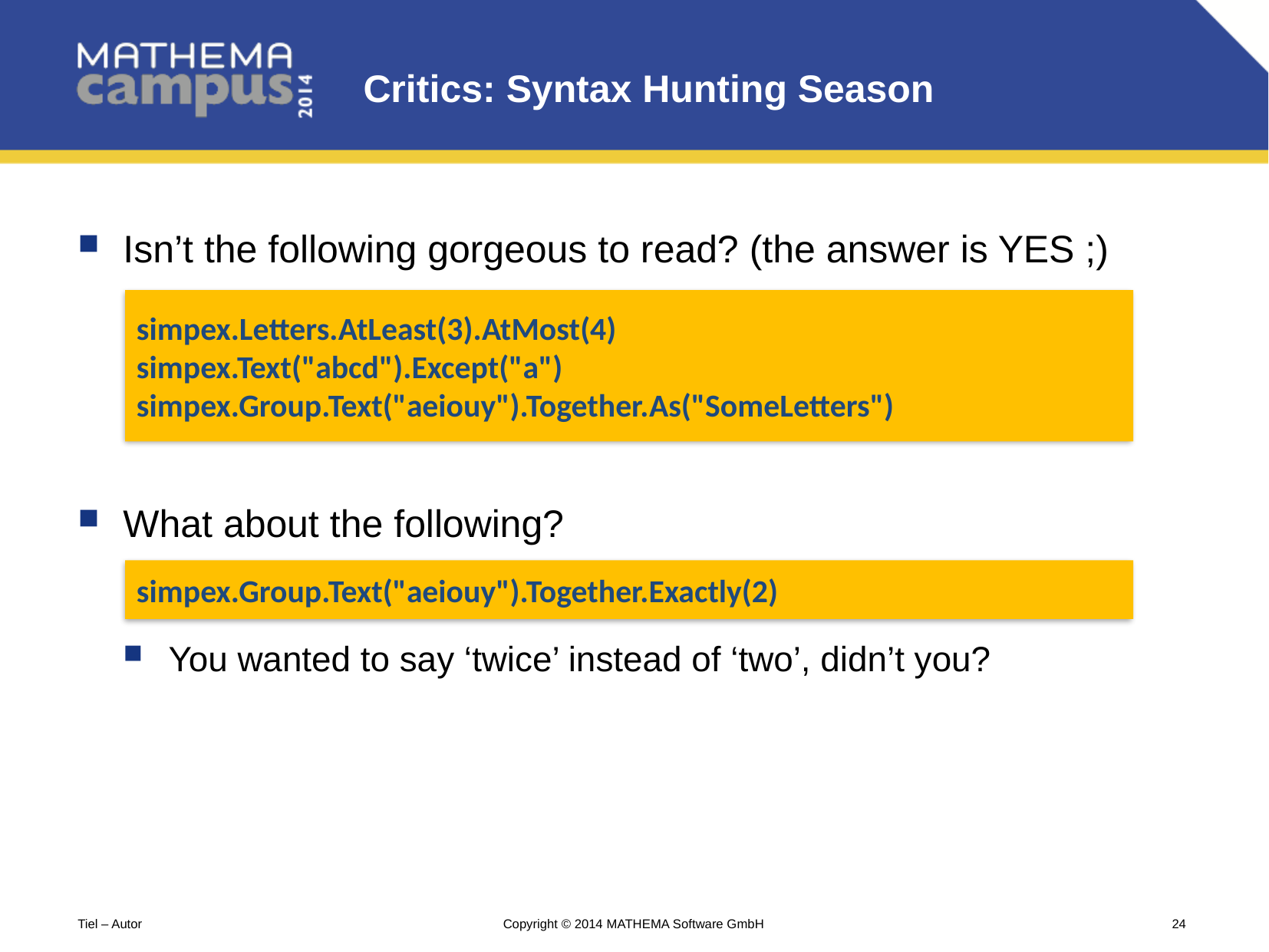

# Critics: Syntax Hunting Season
Isn’t the following gorgeous to read? (the answer is YES ;)

What about the following?

You wanted to say ‘twice’ instead of ‘two’, didn’t you?
simpex.Letters.AtLeast(3).AtMost(4)
simpex.Text("abcd").Except("a") simpex.Group.Text("aeiouy").Together.As("SomeLetters")
simpex.Group.Text("aeiouy").Together.Exactly(2)